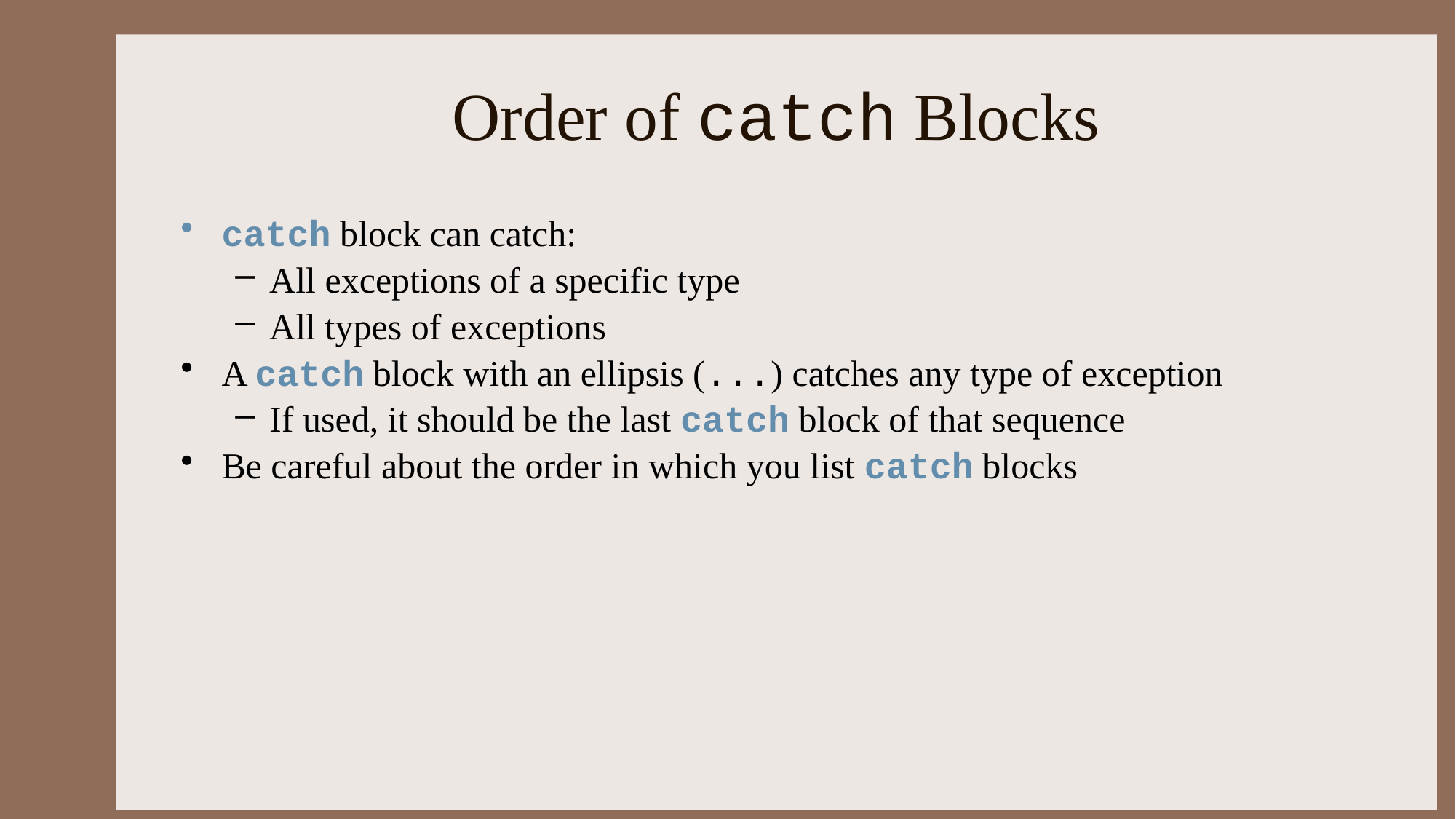

# Order of catch Blocks
catch block can catch:
All exceptions of a specific type
All types of exceptions
A catch block with an ellipsis (...) catches any type of exception
If used, it should be the last catch block of that sequence
Be careful about the order in which you list catch blocks